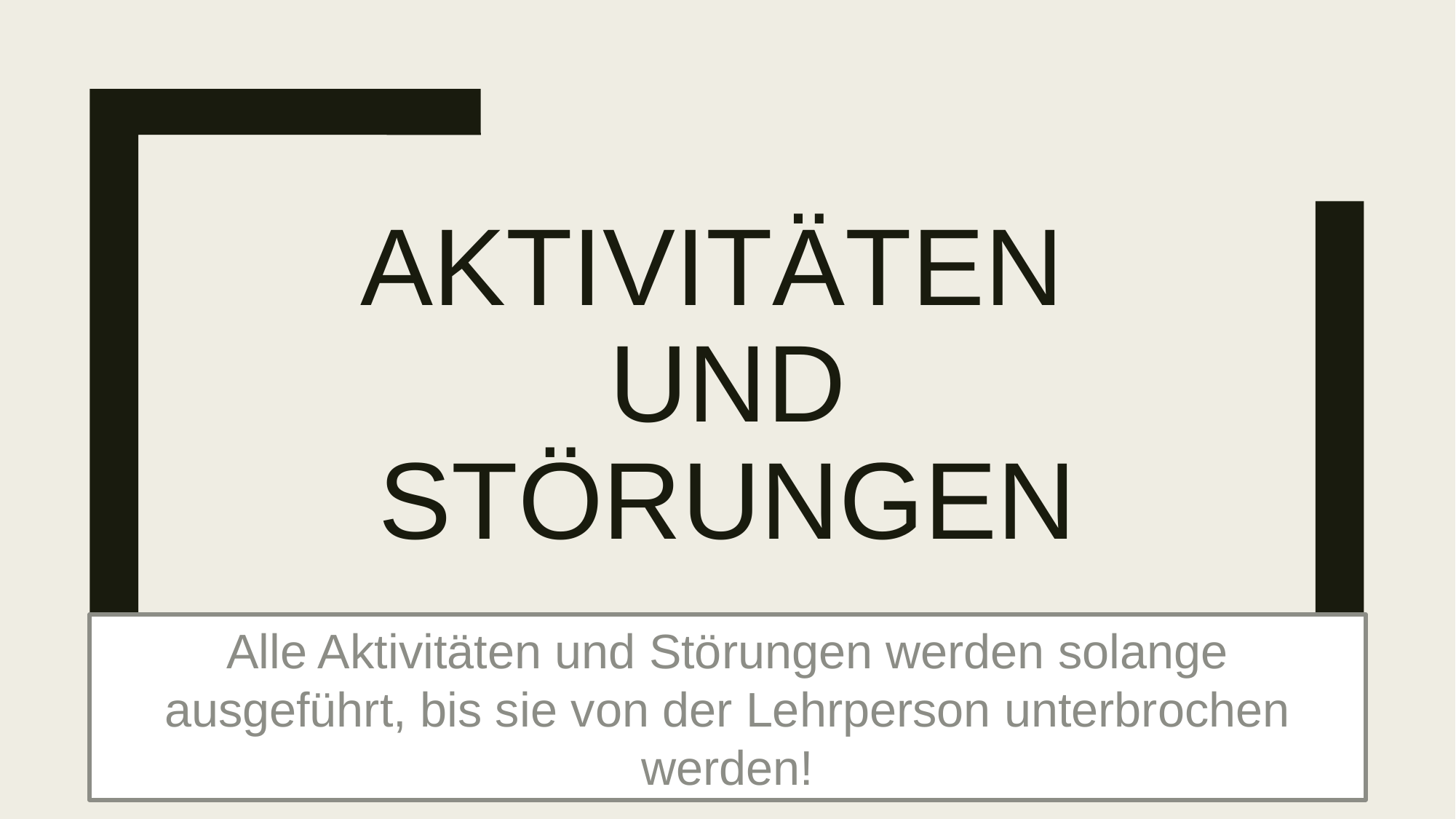

# Aktivitäten und Störungen
Alle Aktivitäten und Störungen werden solange ausgeführt, bis sie von der Lehrperson unterbrochen werden!